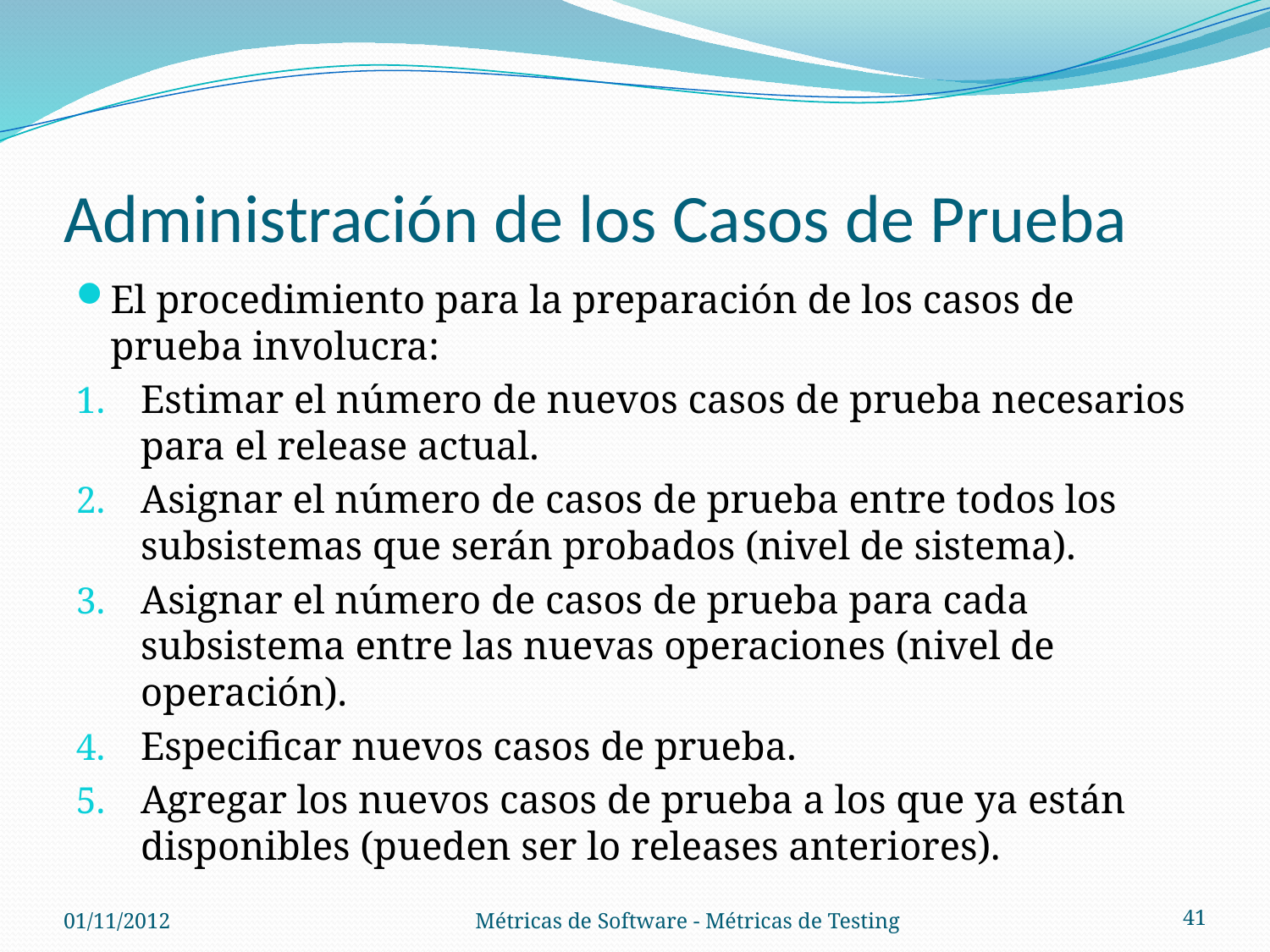

# Administración de los Casos de Prueba
El procedimiento para la preparación de los casos de prueba involucra:
Estimar el número de nuevos casos de prueba necesarios para el release actual.
Asignar el número de casos de prueba entre todos los subsistemas que serán probados (nivel de sistema).
Asignar el número de casos de prueba para cada subsistema entre las nuevas operaciones (nivel de operación).
Especificar nuevos casos de prueba.
Agregar los nuevos casos de prueba a los que ya están disponibles (pueden ser lo releases anteriores).
01/11/2012
41
Métricas de Software - Métricas de Testing